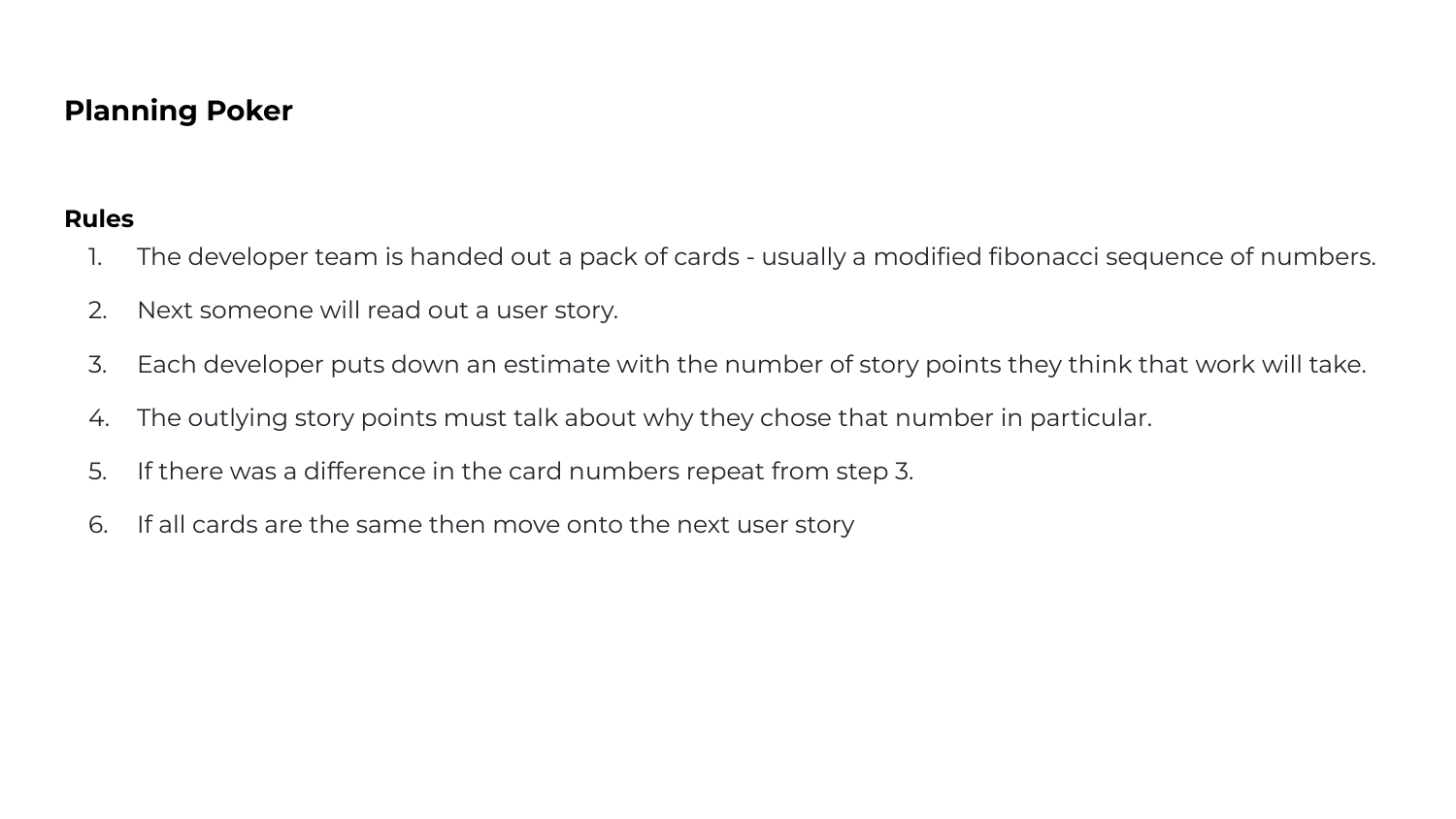

# Planning Poker

Rules
The developer team is handed out a pack of cards - usually a modified fibonacci sequence of numbers.
Next someone will read out a user story.
Each developer puts down an estimate with the number of story points they think that work will take.
The outlying story points must talk about why they chose that number in particular.
If there was a difference in the card numbers repeat from step 3.
If all cards are the same then move onto the next user story